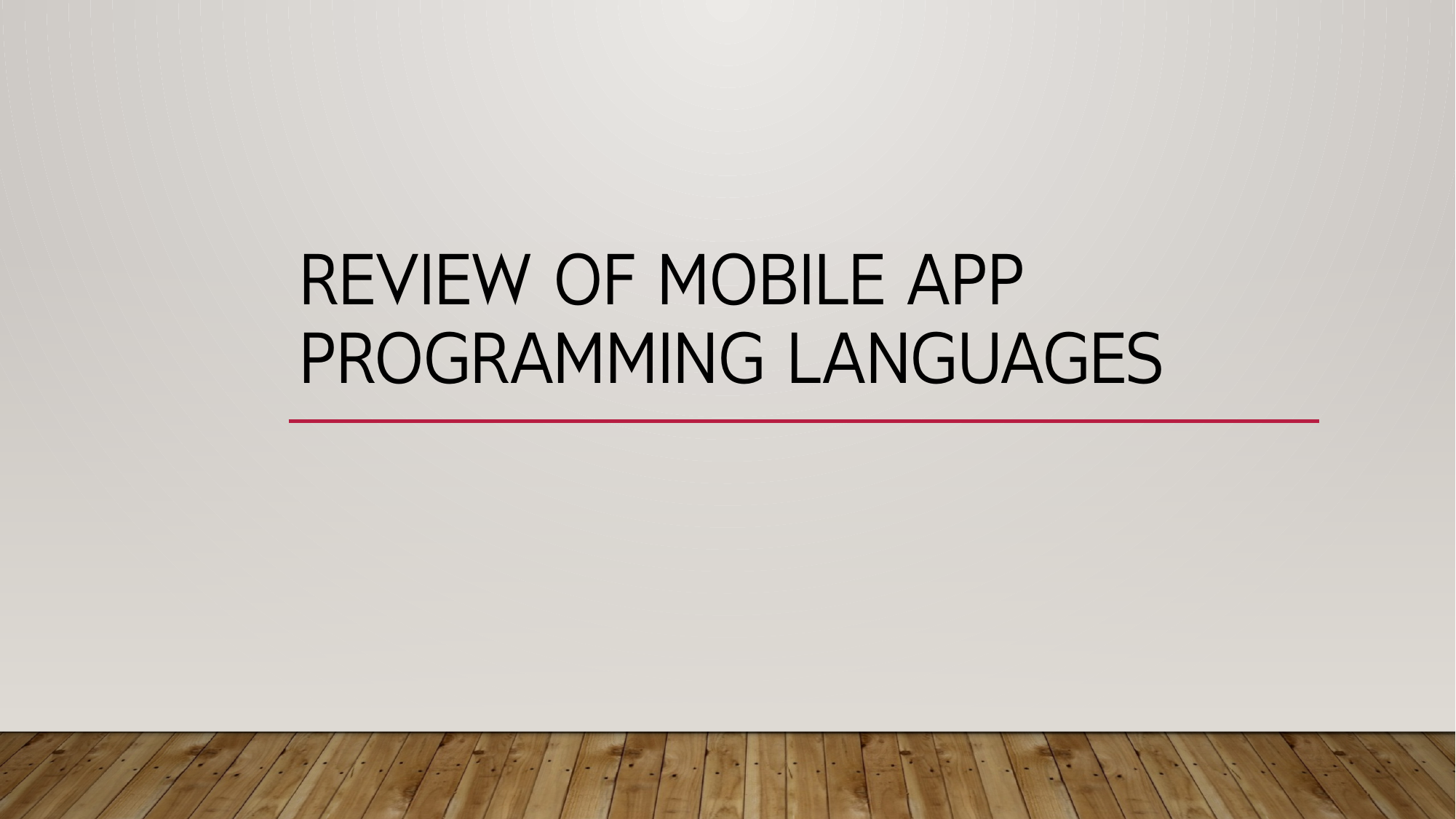

# Review of mobile app programming languages